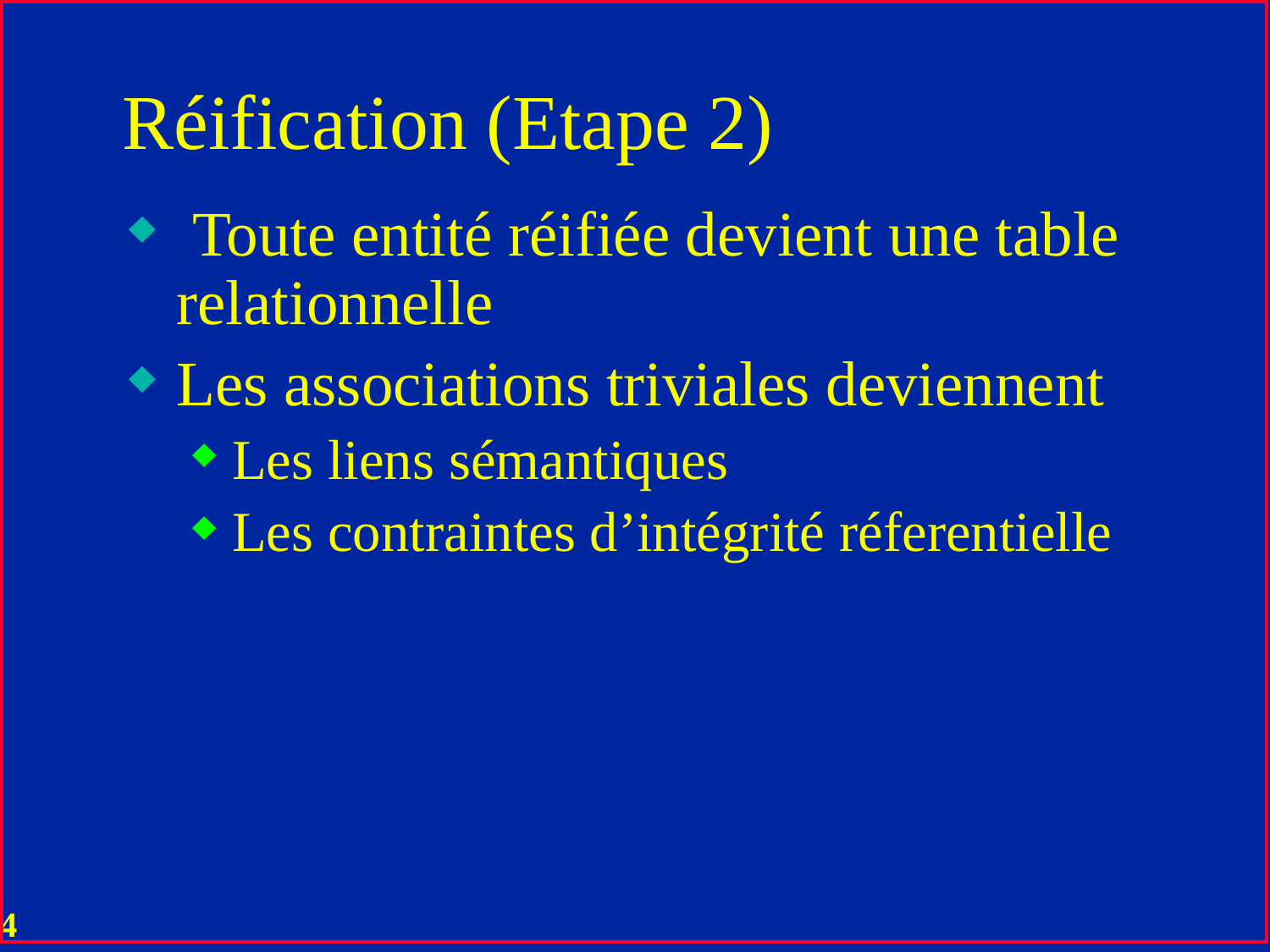

# Réification (Etape 2)
 Toute entité réifiée devient une table relationnelle
Les associations triviales deviennent
Les liens sémantiques
Les contraintes d’intégrité réferentielle